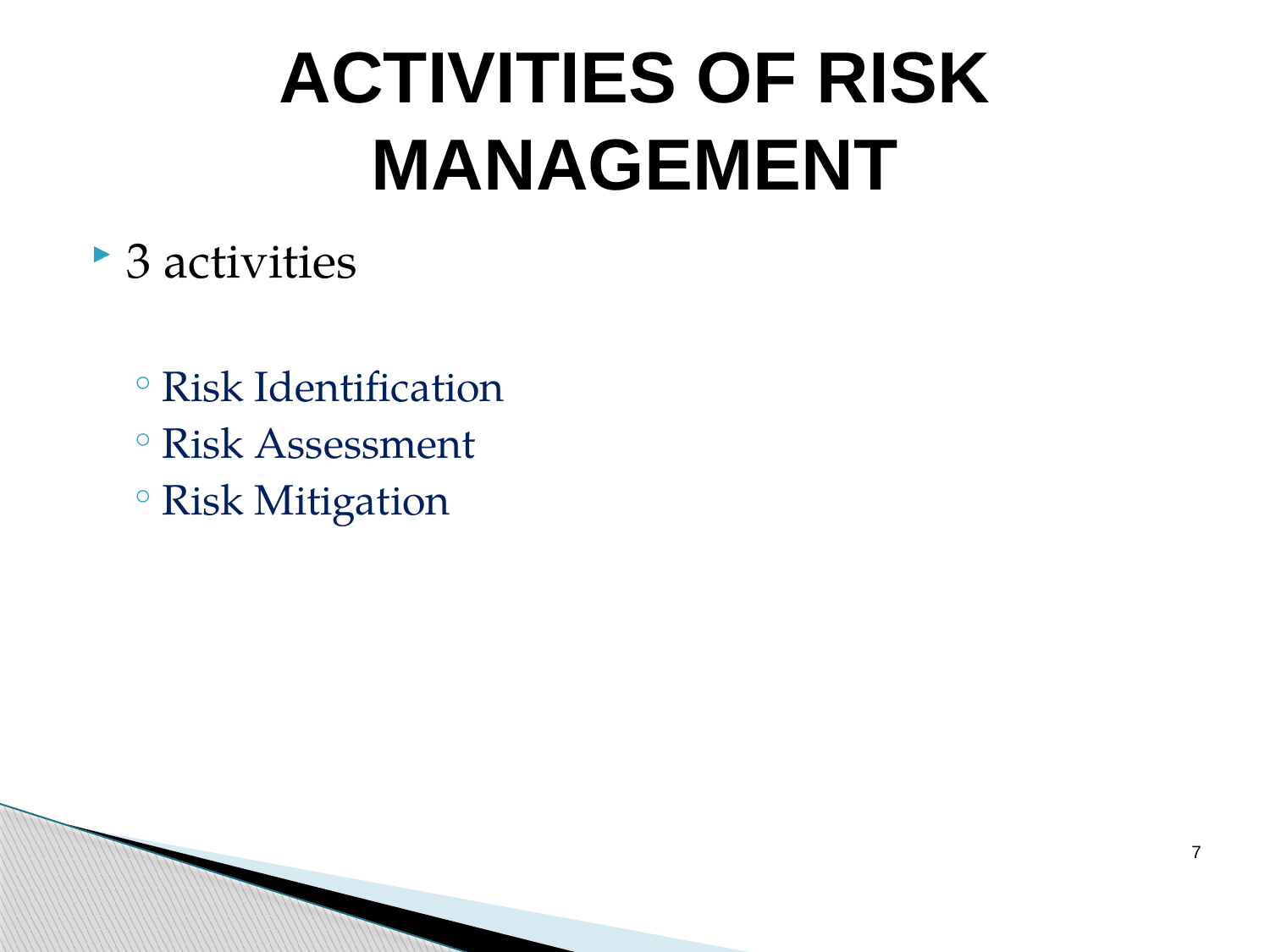

# ACTIVITIES OF RISK MANAGEMENT
3 activities

Risk Identification
Risk Assessment
Risk Mitigation

7